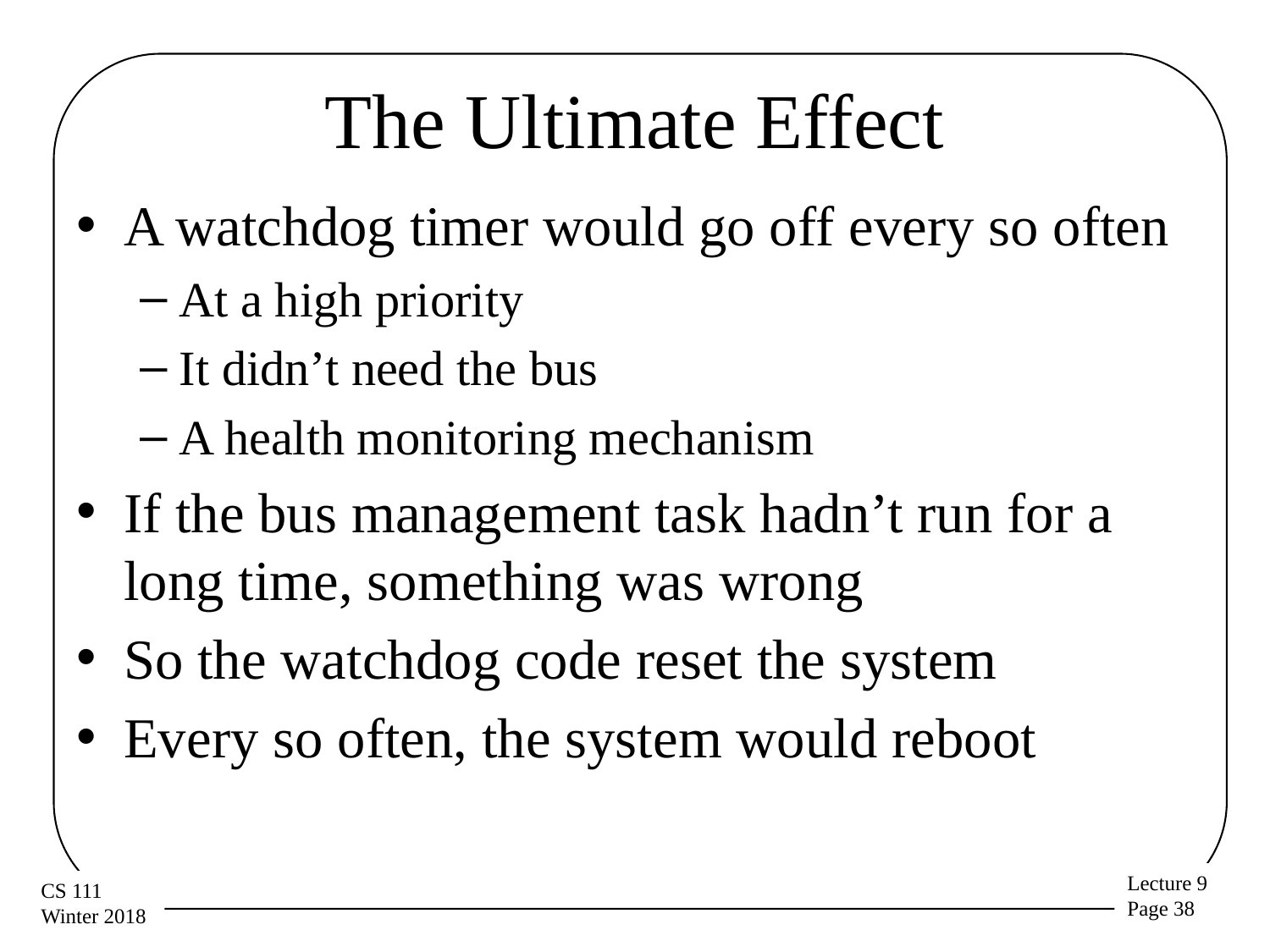

# The Ultimate Effect
A watchdog timer would go off every so often
At a high priority
It didn’t need the bus
A health monitoring mechanism
If the bus management task hadn’t run for a long time, something was wrong
So the watchdog code reset the system
Every so often, the system would reboot